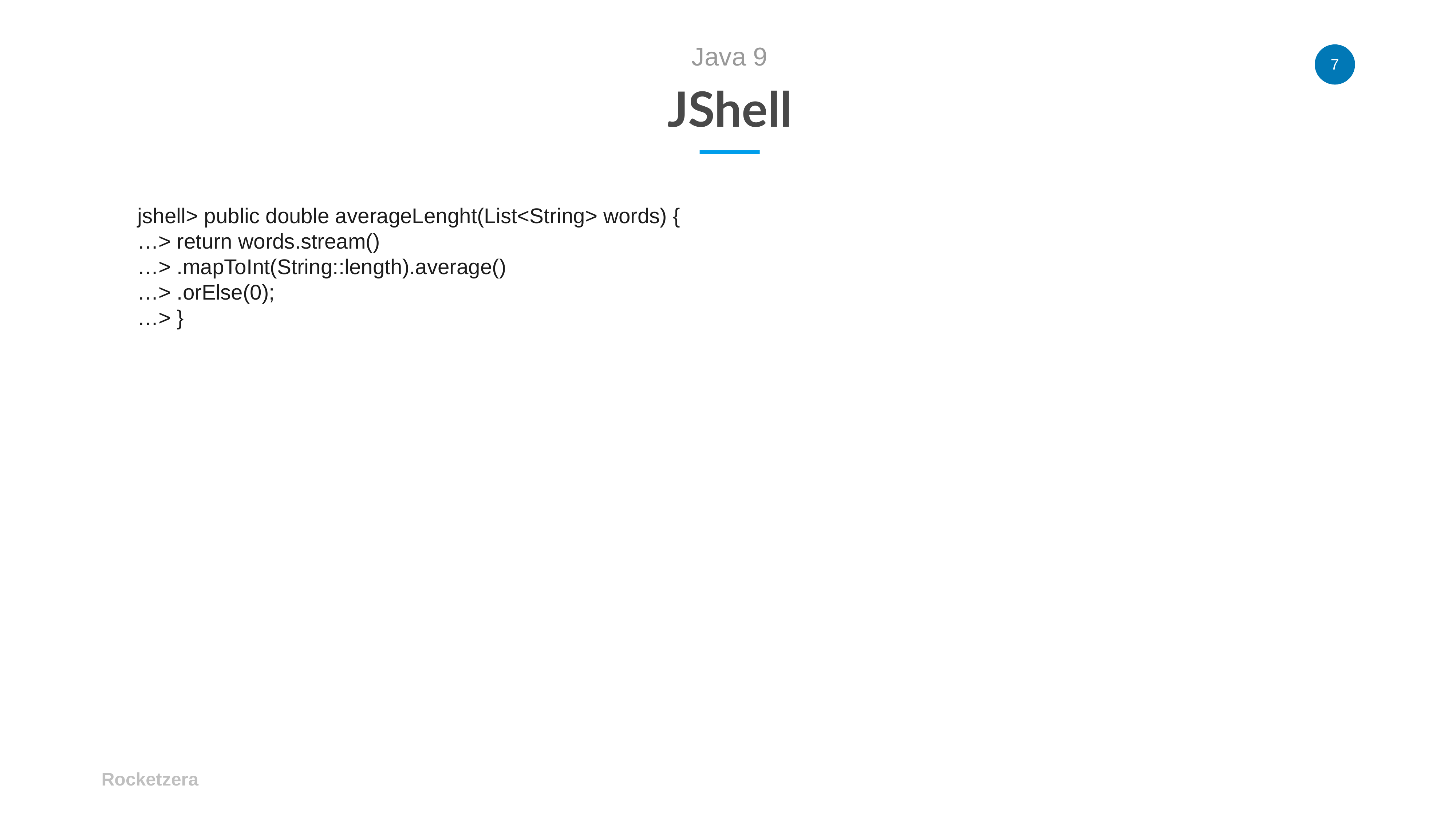

Java 9
JShell

jshell> public double averageLenght(List<String> words) {
…> return words.stream()
…> .mapToInt(String::length).average()
…> .orElse(0);
…> }